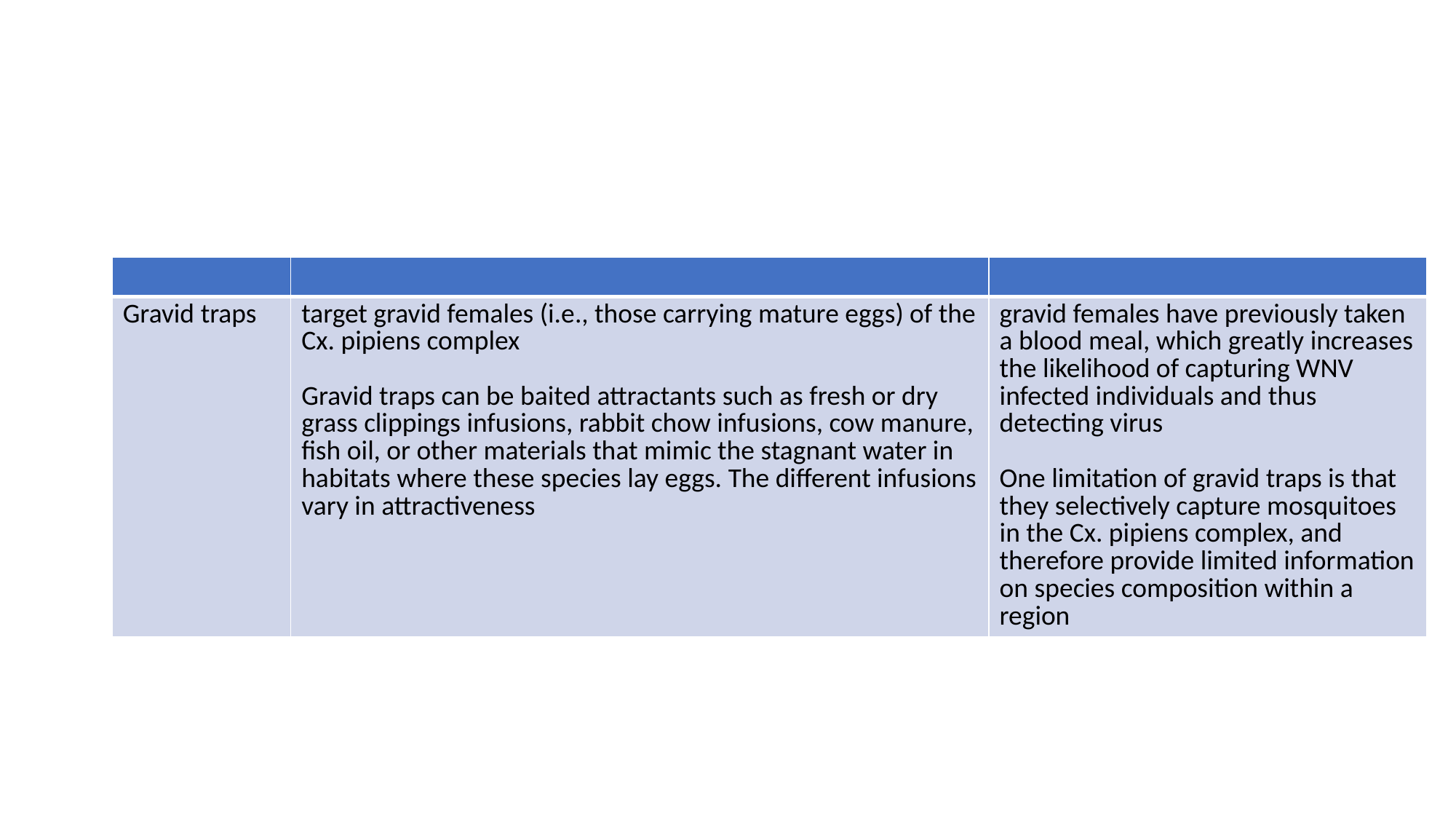

#
|  |  |  |
| --- | --- | --- |
| Gravid traps | target gravid females (i.e., those carrying mature eggs) of the Cx. pipiens complex Gravid traps can be baited attractants such as fresh or dry grass clippings infusions, rabbit chow infusions, cow manure, fish oil, or other materials that mimic the stagnant water in habitats where these species lay eggs. The different infusions vary in attractiveness | gravid females have previously taken a blood meal, which greatly increases the likelihood of capturing WNV infected individuals and thus detecting virus One limitation of gravid traps is that they selectively capture mosquitoes in the Cx. pipiens complex, and therefore provide limited information on species composition within a region |